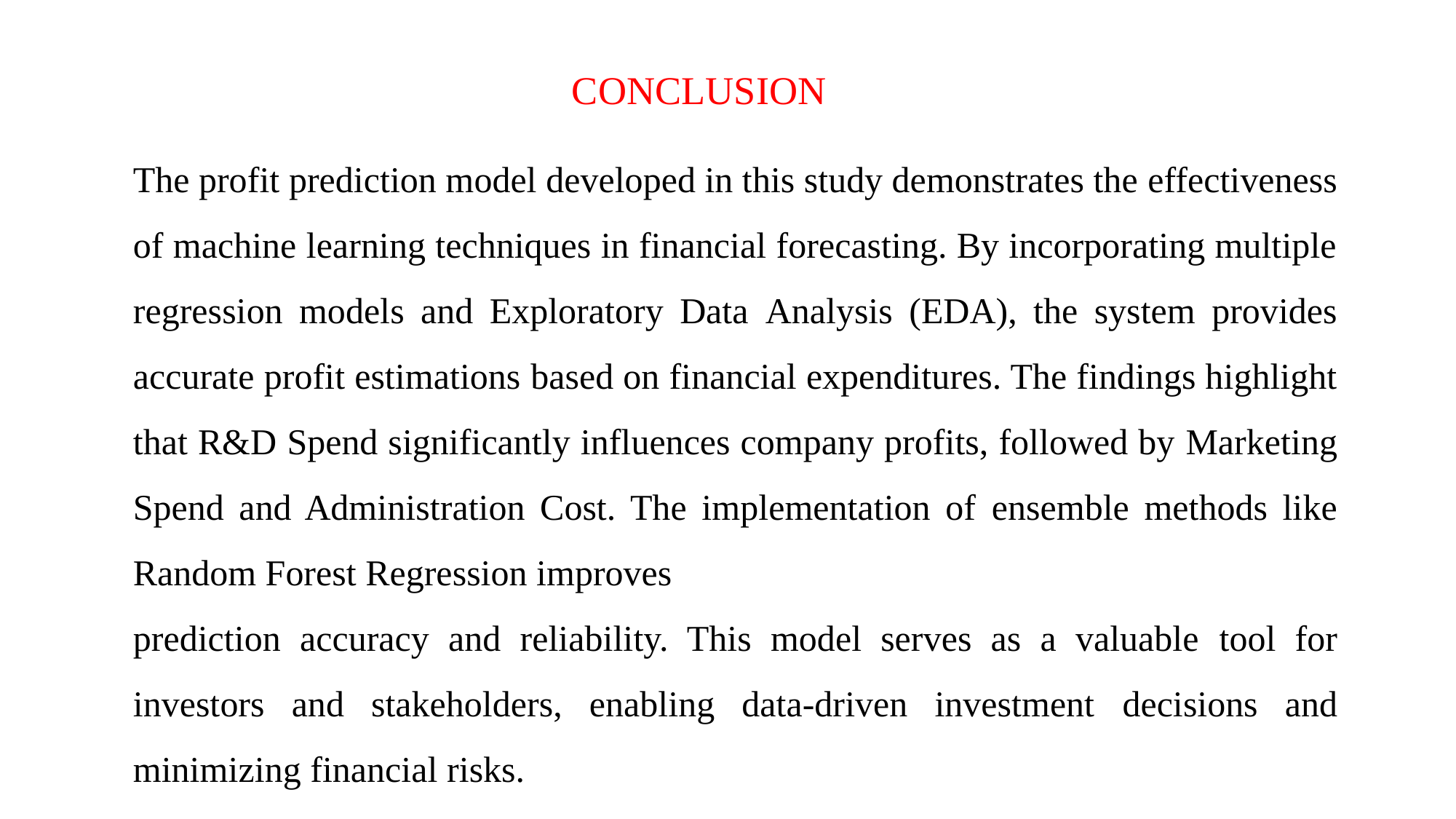

CONCLUSION
The profit prediction model developed in this study demonstrates the effectiveness of machine learning techniques in financial forecasting. By incorporating multiple regression models and Exploratory Data Analysis (EDA), the system provides accurate profit estimations based on financial expenditures. The findings highlight that R&D Spend significantly influences company profits, followed by Marketing Spend and Administration Cost. The implementation of ensemble methods like Random Forest Regression improves
prediction accuracy and reliability. This model serves as a valuable tool for investors and stakeholders, enabling data-driven investment decisions and minimizing financial risks.